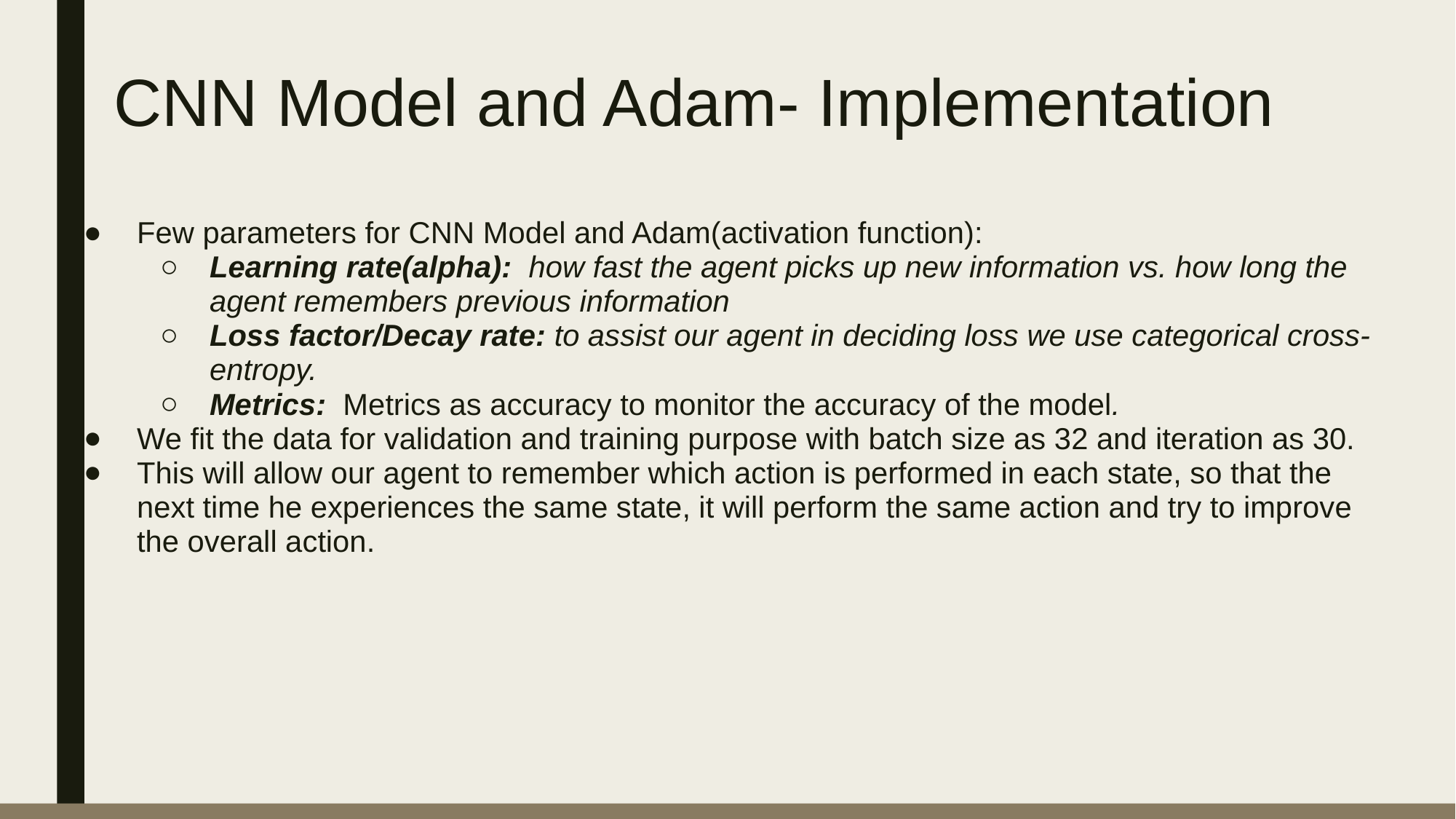

# CNN Model and Adam- Implementation
Few parameters for CNN Model and Adam(activation function):
Learning rate(alpha):  how fast the agent picks up new information vs. how long the agent remembers previous information
Loss factor/Decay rate: to assist our agent in deciding loss we use categorical cross-entropy.
Metrics:  Metrics as accuracy to monitor the accuracy of the model.
We fit the data for validation and training purpose with batch size as 32 and iteration as 30.
This will allow our agent to remember which action is performed in each state, so that the next time he experiences the same state, it will perform the same action and try to improve the overall action.